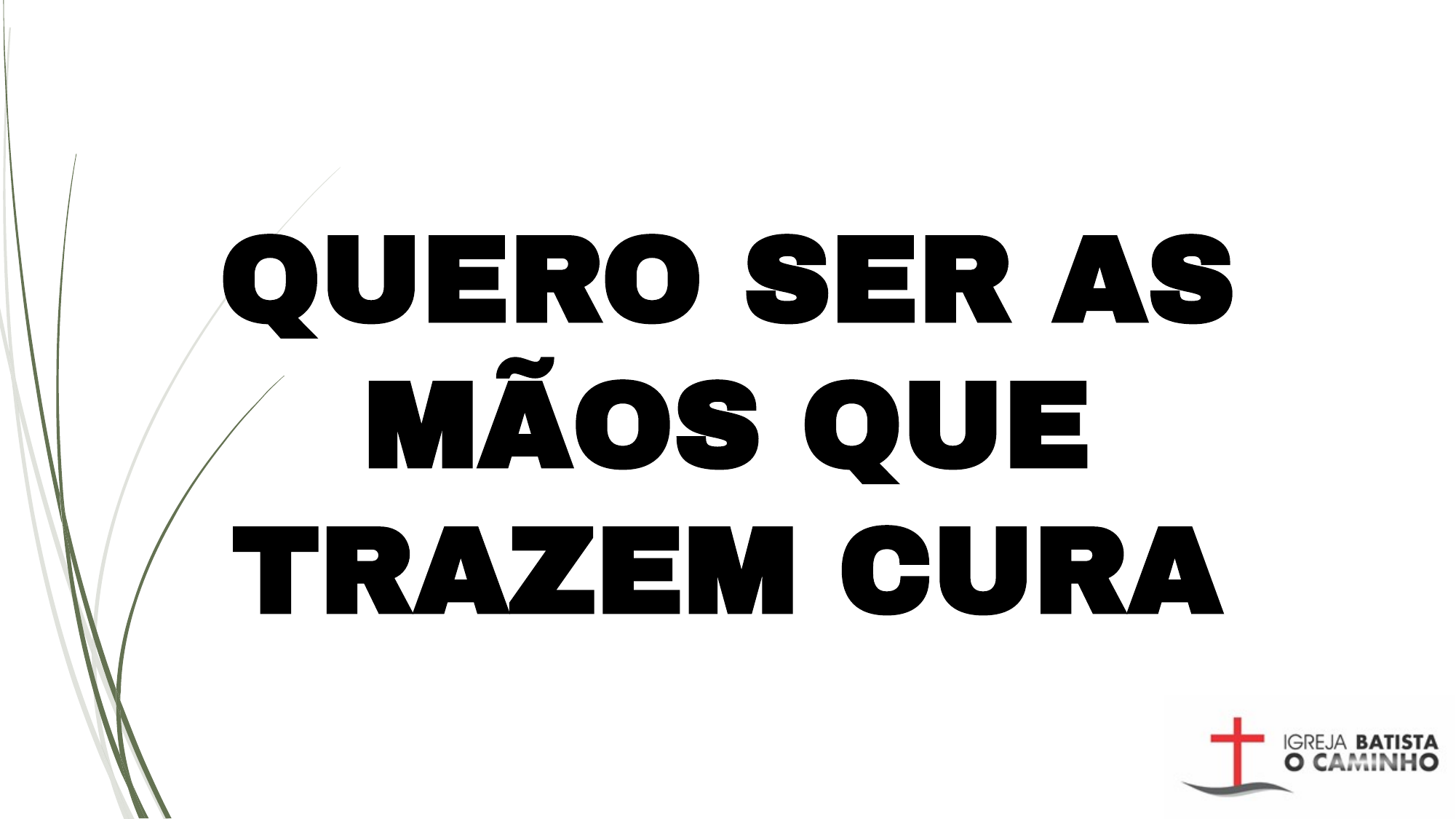

# QUERO SER AS MÃOS QUE TRAZEM CURA